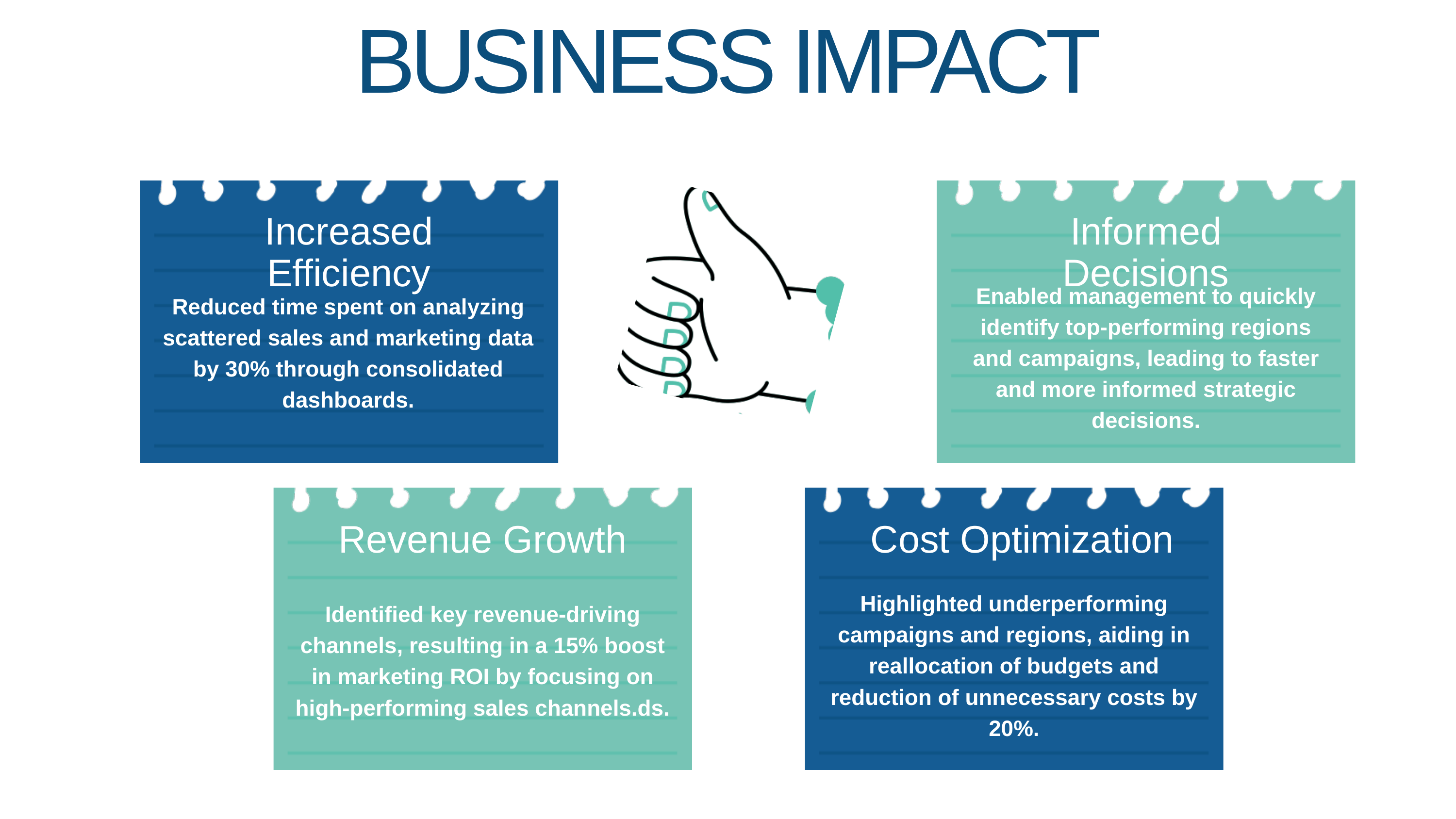

BUSINESS IMPACT

Increased Efficiency
Informed Decisions
Enabled management to quickly identify top-performing regions and campaigns, leading to faster and more informed strategic decisions.
Reduced time spent on analyzing scattered sales and marketing data by 30% through consolidated dashboards.

Revenue Growth
Cost Optimization
Highlighted underperforming campaigns and regions, aiding in reallocation of budgets and reduction of unnecessary costs by 20%.
Identified key revenue-driving channels, resulting in a 15% boost in marketing ROI by focusing on high-performing sales channels.ds.